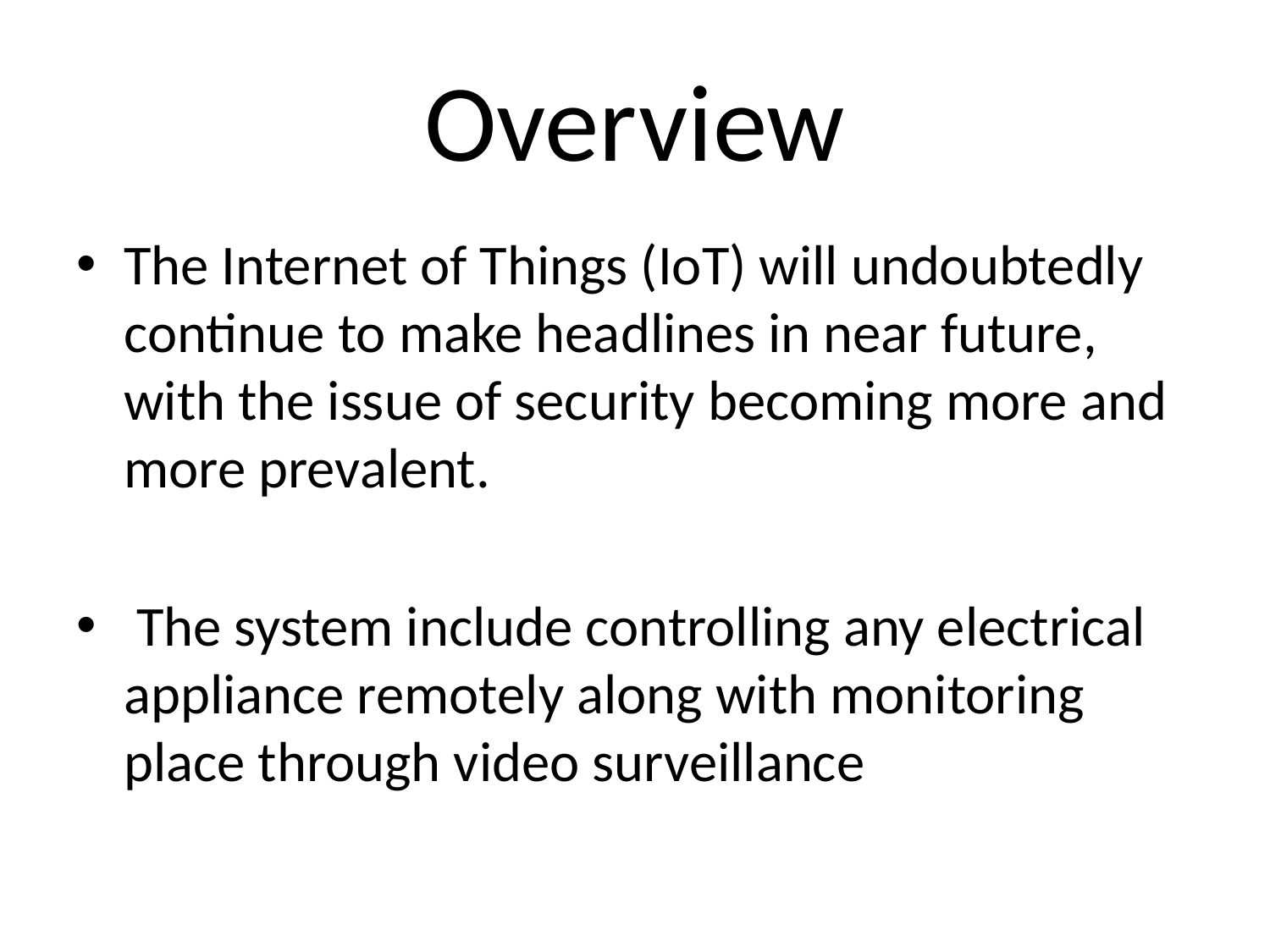

# Overview
The Internet of Things (IoT) will undoubtedly continue to make headlines in near future, with the issue of security becoming more and more prevalent.

 The system include controlling any electrical appliance remotely along with monitoring place through video surveillance